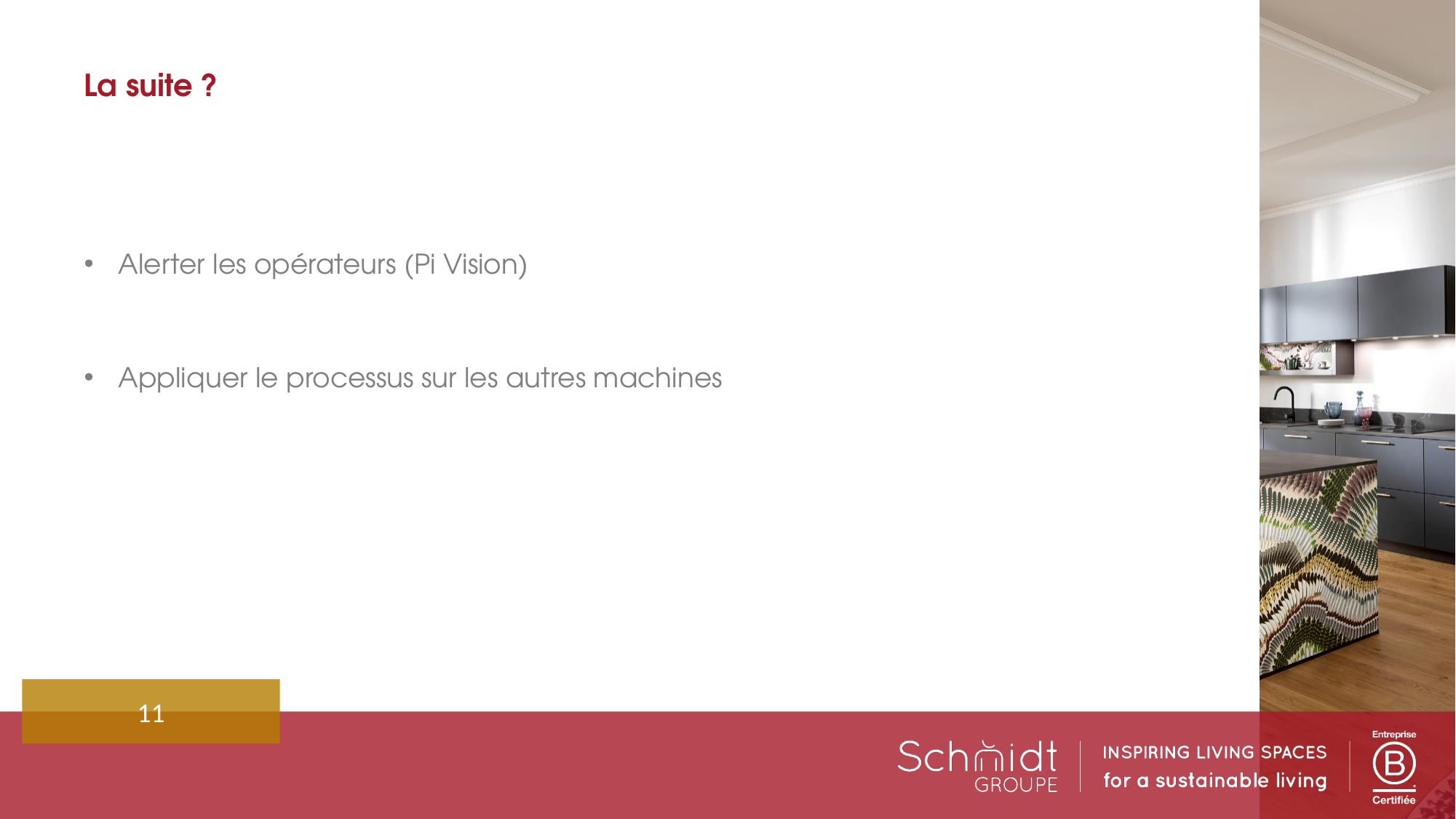

La suite ?
Alerter les opérateurs (Pi Vision)
Appliquer le processus sur les autres machines